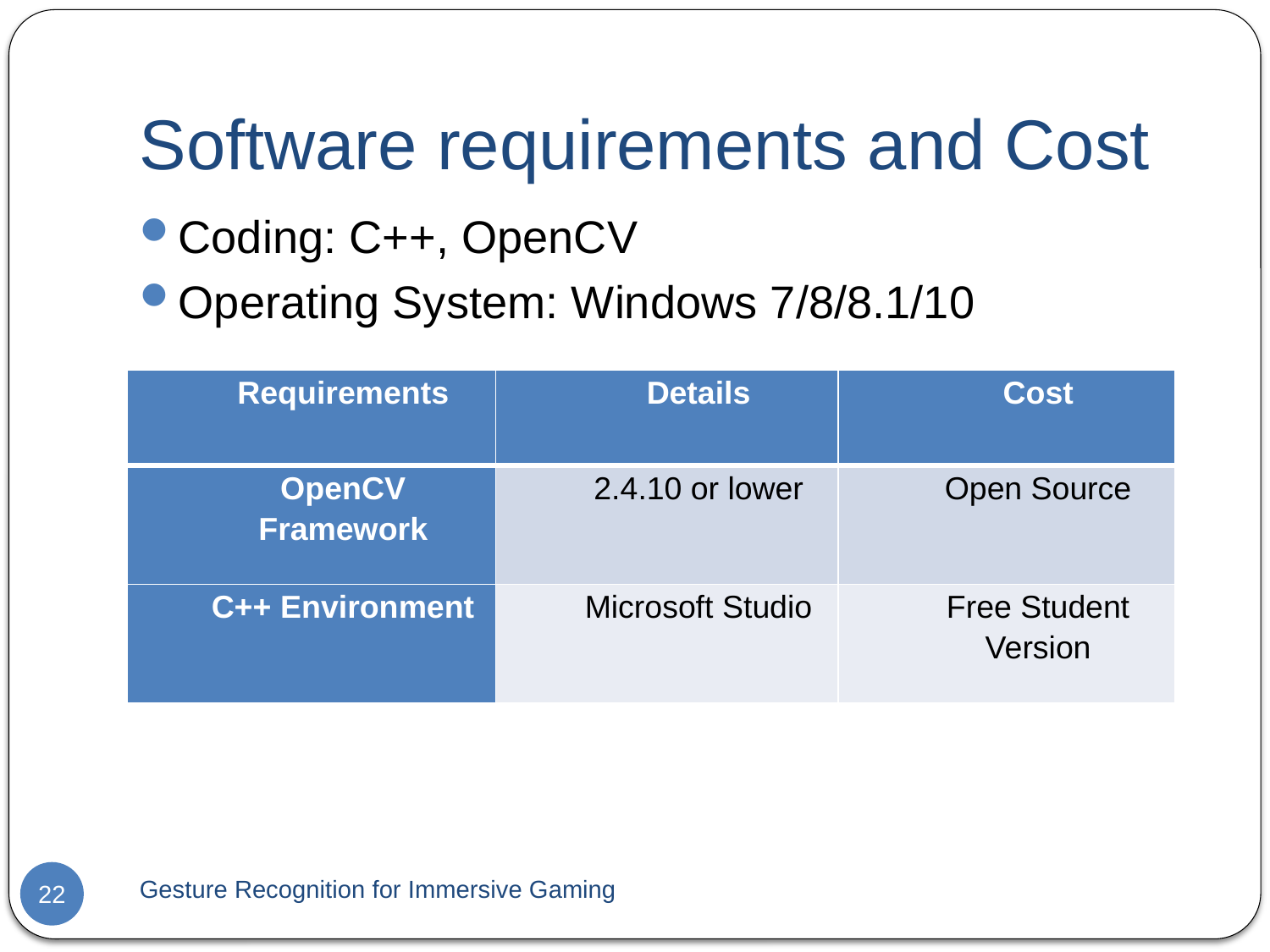

# Software requirements and Cost
Coding: C++, OpenCV
Operating System: Windows 7/8/8.1/10
| Requirements | Details | Cost |
| --- | --- | --- |
| OpenCV Framework | 2.4.10 or lower | Open Source |
| C++ Environment | Microsoft Studio | Free Student Version |
Gesture Recognition for Immersive Gaming
22